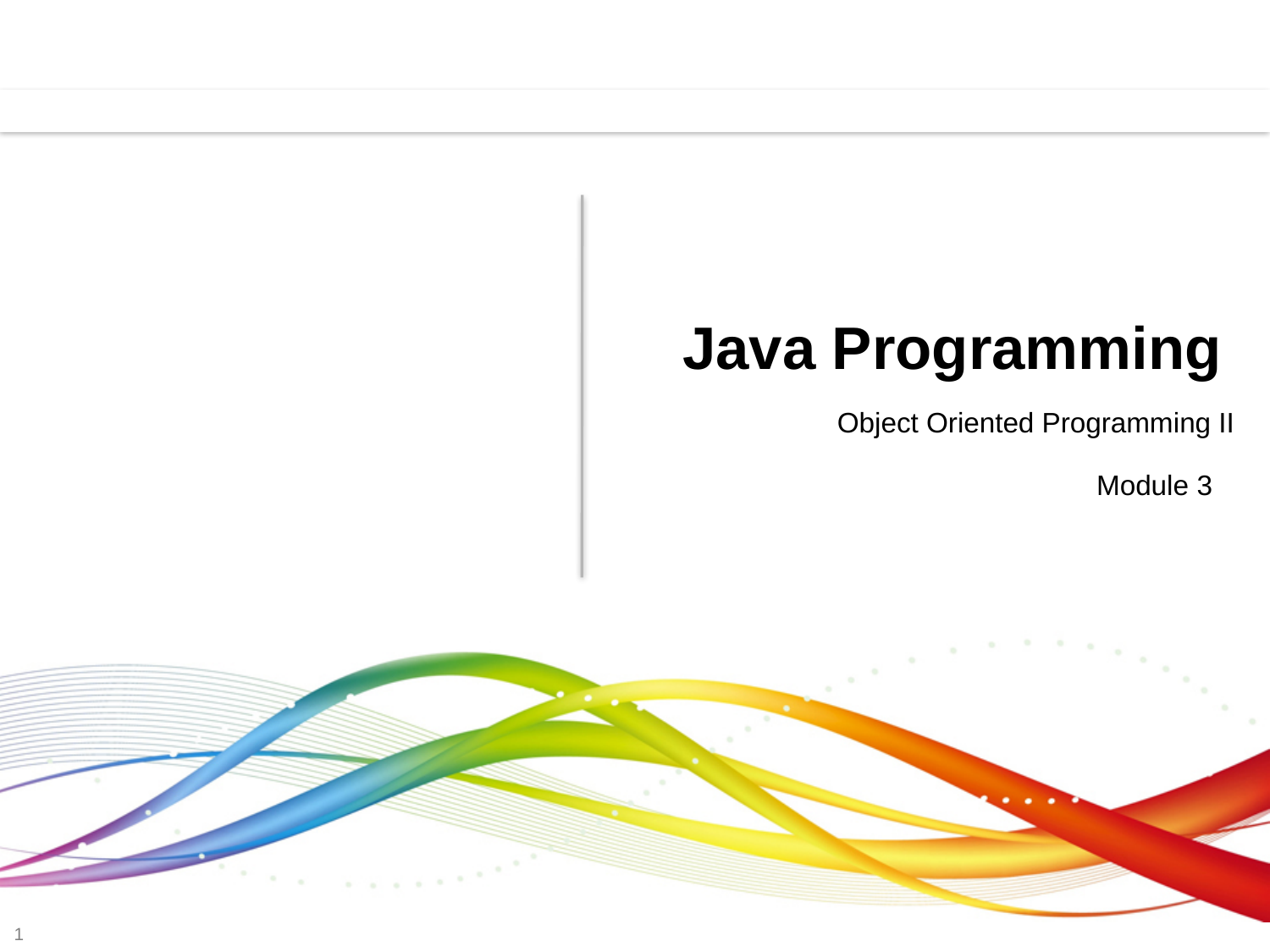

# Java Programming
Object Oriented Programming II
Module 3